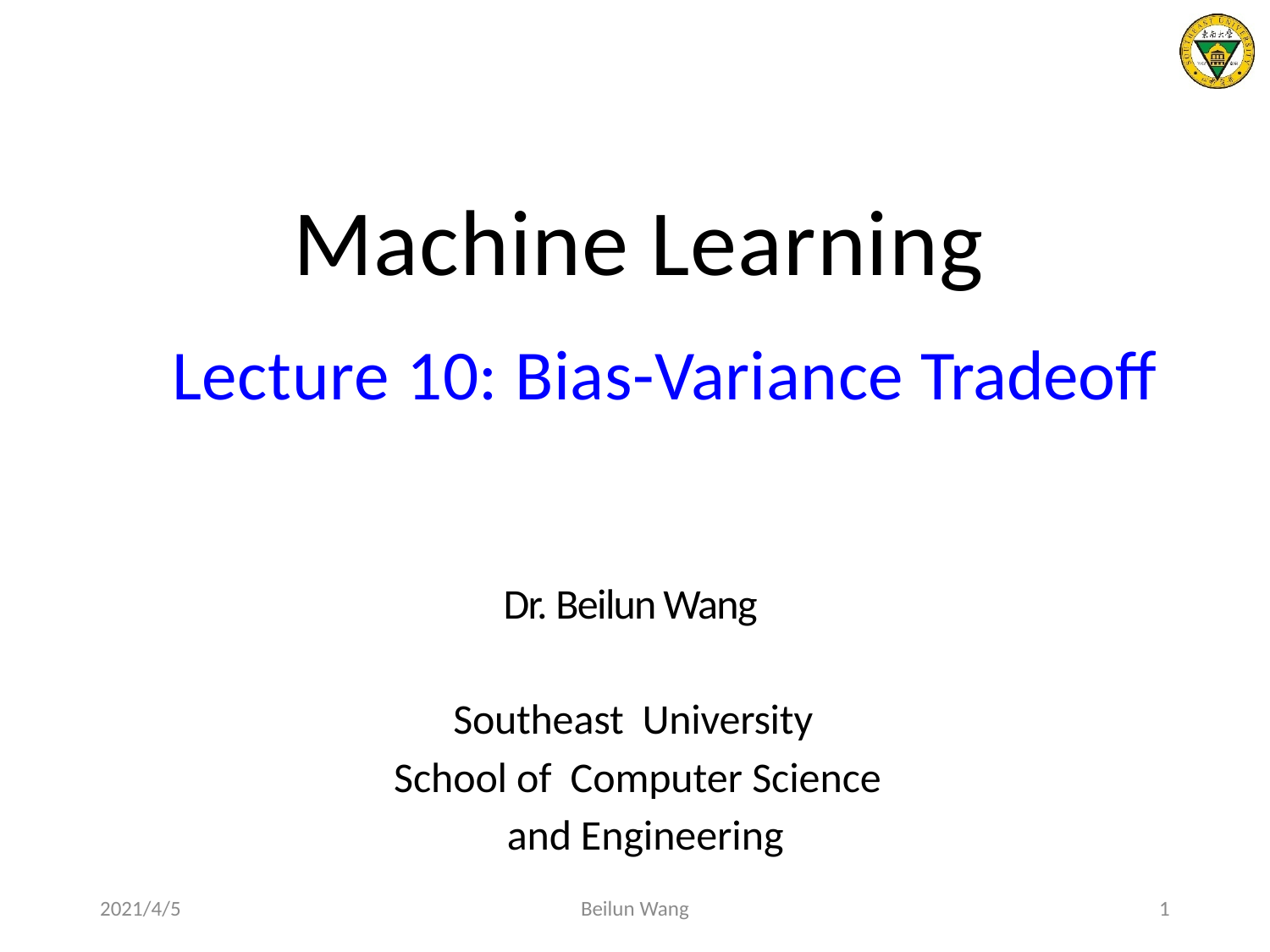

Machine Learning
Lecture 10: Bias-Variance Tradeoff
Dr. Beilun Wang

         Southeast  University
               School of  Computer Science
                           and Engineering
2021/4/5
Beilun Wang
1